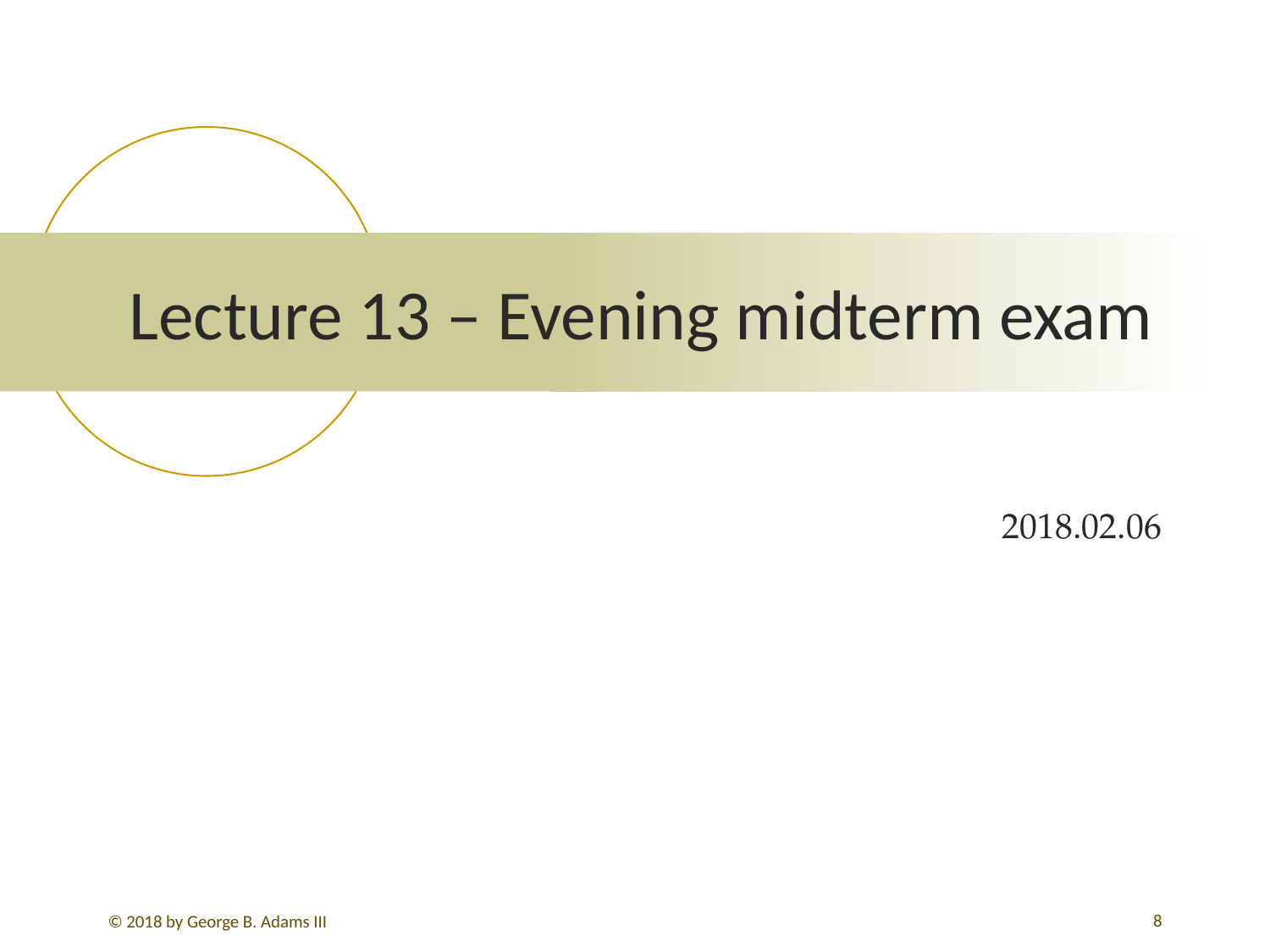

# Lecture 13 – Evening midterm exam
2018.02.06

8
© 2018 by George B. Adams III